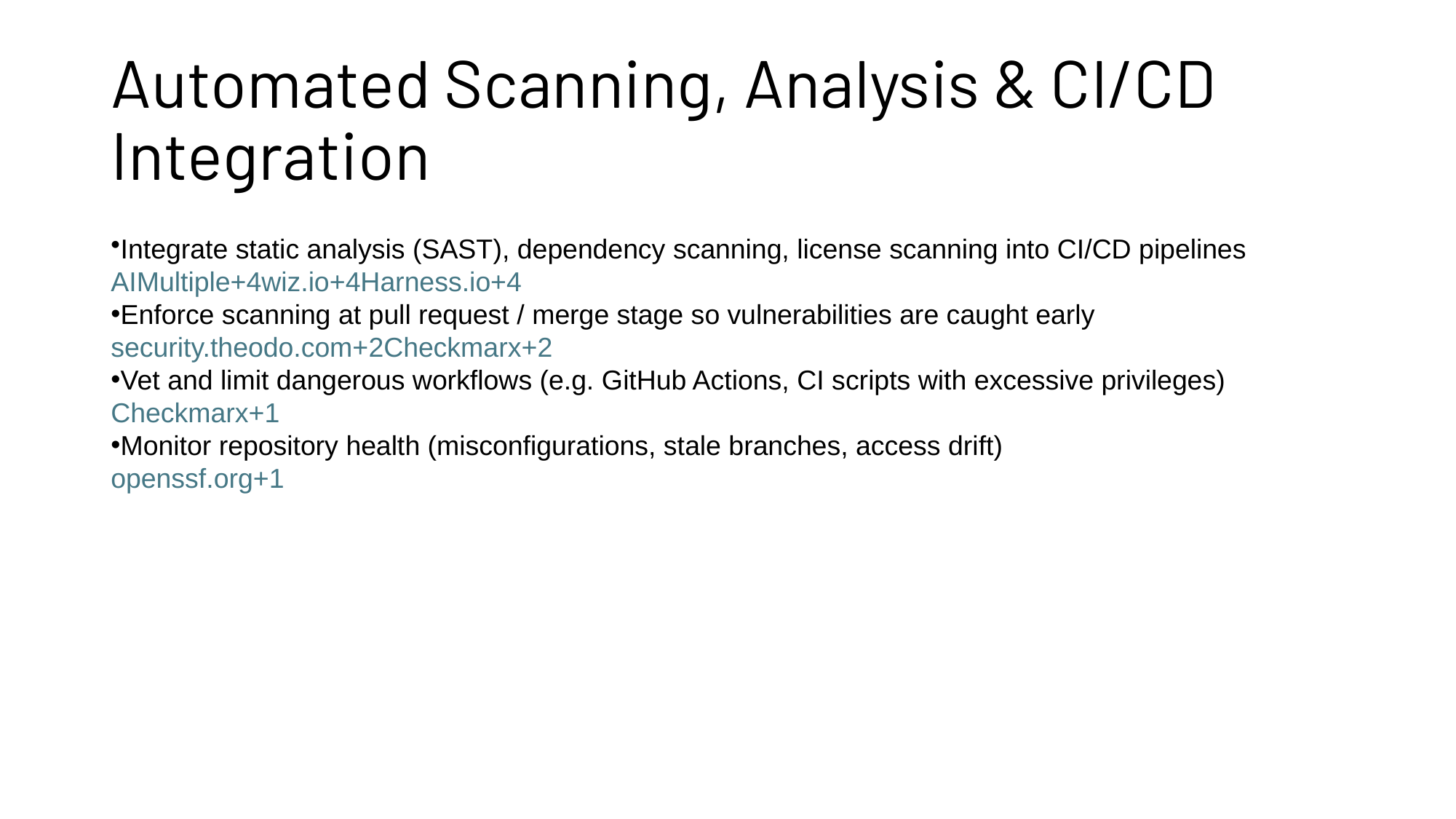

# Automated Scanning, Analysis & CI/CD Integration
Integrate static analysis (SAST), dependency scanning, license scanning into CI/CD pipelines
AIMultiple+4wiz.io+4Harness.io+4
Enforce scanning at pull request / merge stage so vulnerabilities are caught early
security.theodo.com+2Checkmarx+2
Vet and limit dangerous workflows (e.g. GitHub Actions, CI scripts with excessive privileges)
Checkmarx+1
Monitor repository health (misconfigurations, stale branches, access drift)
openssf.org+1